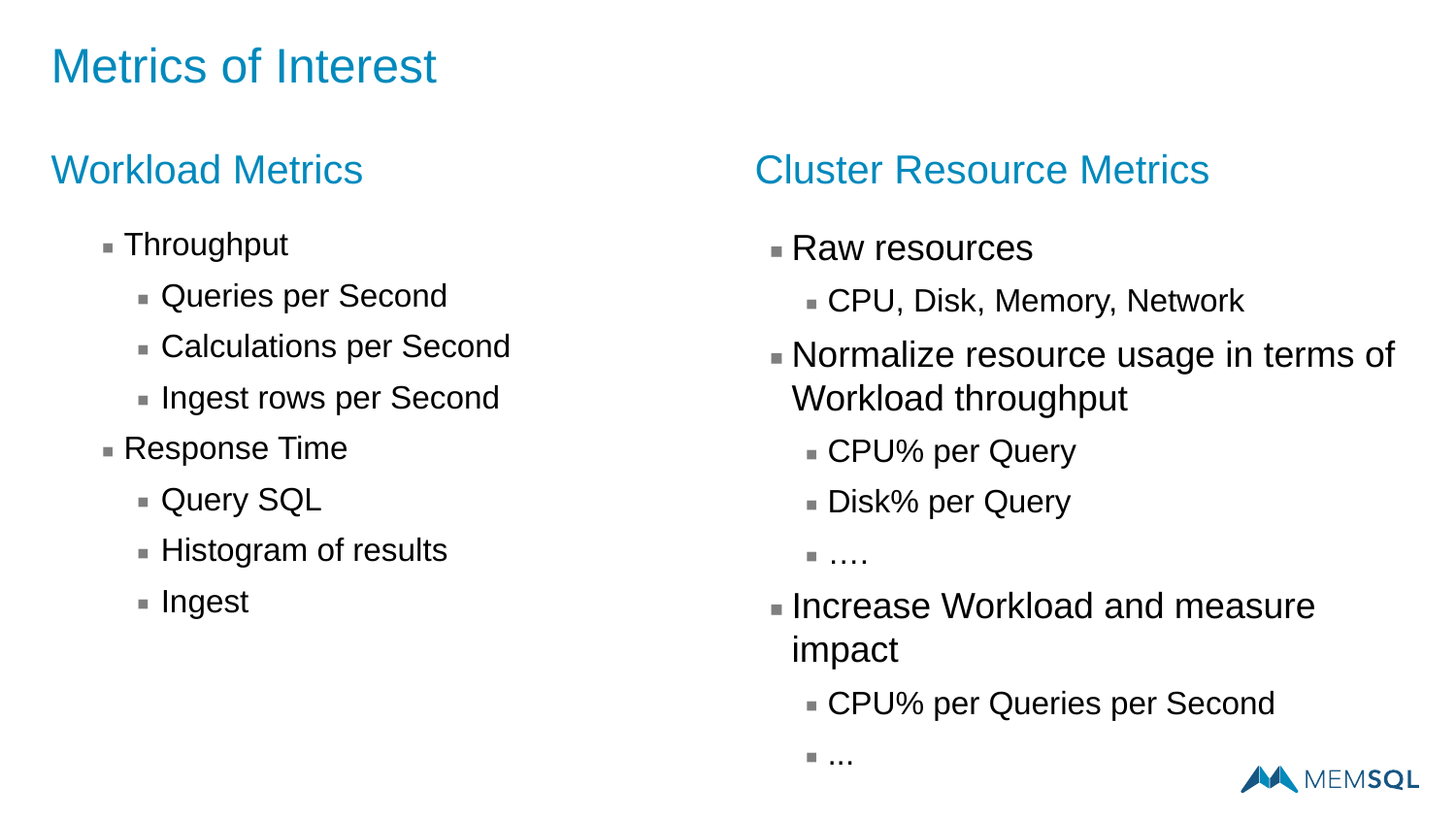

# Metrics of Interest
Workload Metrics
Cluster Resource Metrics
Throughput
Queries per Second
Calculations per Second
Ingest rows per Second
Response Time
Query SQL
Histogram of results
Ingest

Raw resources
CPU, Disk, Memory, Network
Normalize resource usage in terms of Workload throughput
CPU% per Query
Disk% per Query
….
Increase Workload and measure impact
CPU% per Queries per Second
...